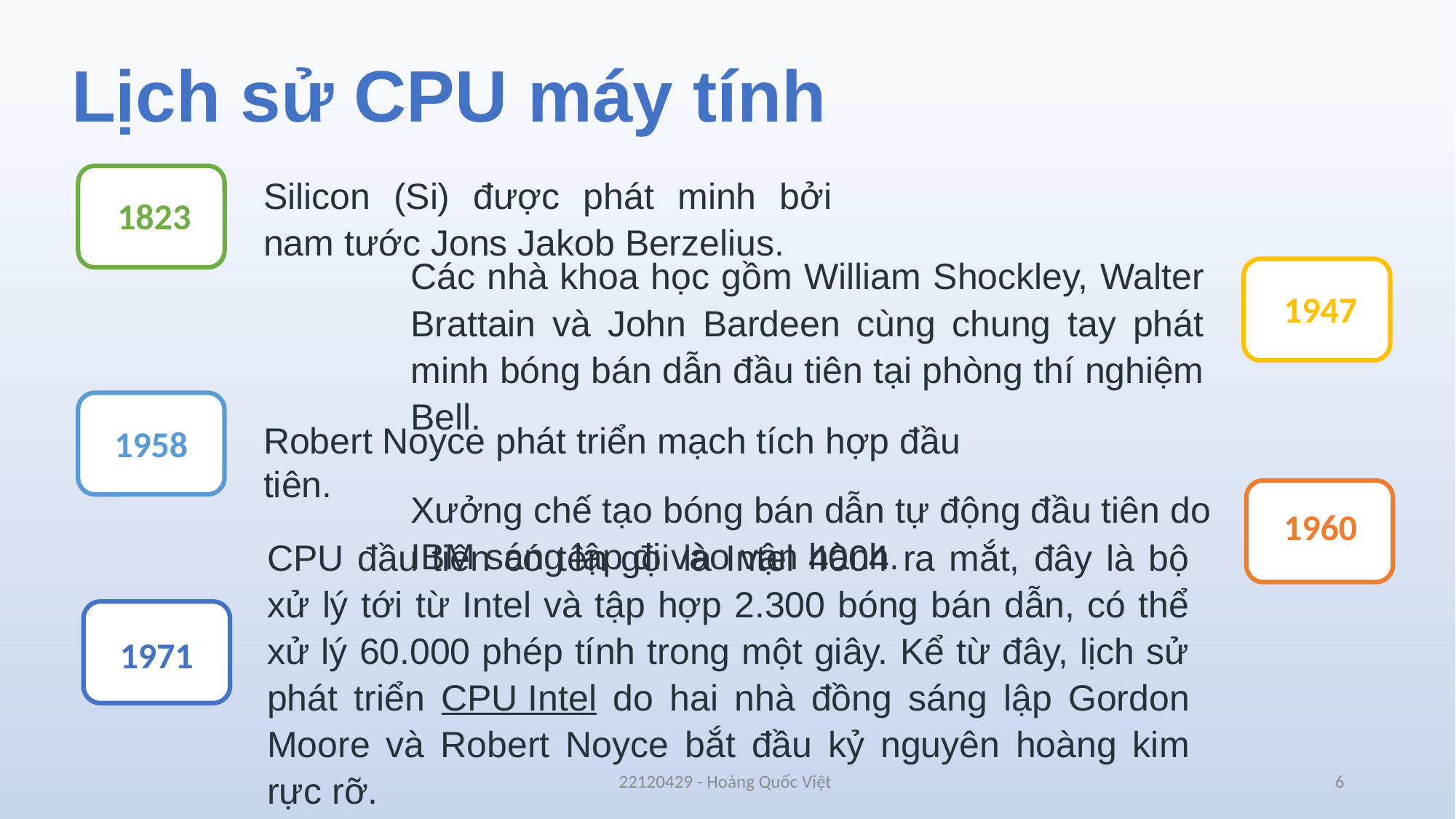

Lịch sử CPU máy tính
Silicon (Si) được phát minh bởi nam tước Jons Jakob Berzelius.

1823
Các nhà khoa học gồm William Shockley, Walter Brattain và John Bardeen cùng chung tay phát minh bóng bán dẫn đầu tiên tại phòng thí nghiệm Bell.

1947

Robert Noyce phát triển mạch tích hợp đầu tiên.
1958
Xưởng chế tạo bóng bán dẫn tự động đầu tiên do IBM sáng lập đi vào vận hành.

1960
CPU đầu tiên có tên gọi là Intel 4004 ra mắt, đây là bộ xử lý tới từ Intel và tập hợp 2.300 bóng bán dẫn, có thể xử lý 60.000 phép tính trong một giây. Kể từ đây, lịch sử phát triển CPU Intel do hai nhà đồng sáng lập Gordon Moore và Robert Noyce bắt đầu kỷ nguyên hoàng kim rực rỡ.

1971
22120429 - Hoàng Quốc Việt
6